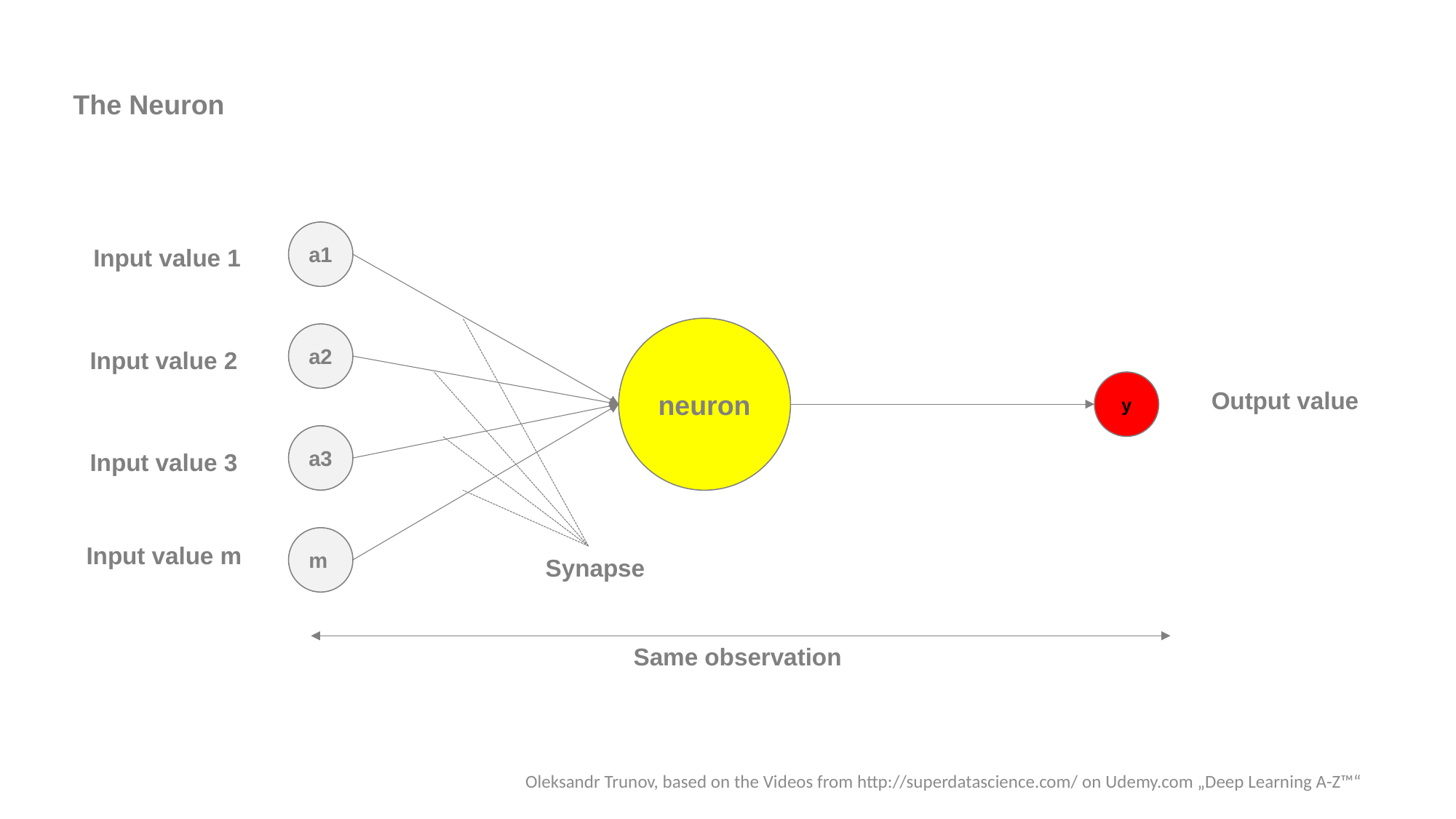

The Neuron
a1
neuron
a2
y
Output value
a3
m
Synapse
Input value 1
Input value 2
Input value 3
Input value m
Same observation
Oleksandr Trunov, based on the Videos from http://superdatascience.com/ on Udemy.com „Deep Learning A-Z™“